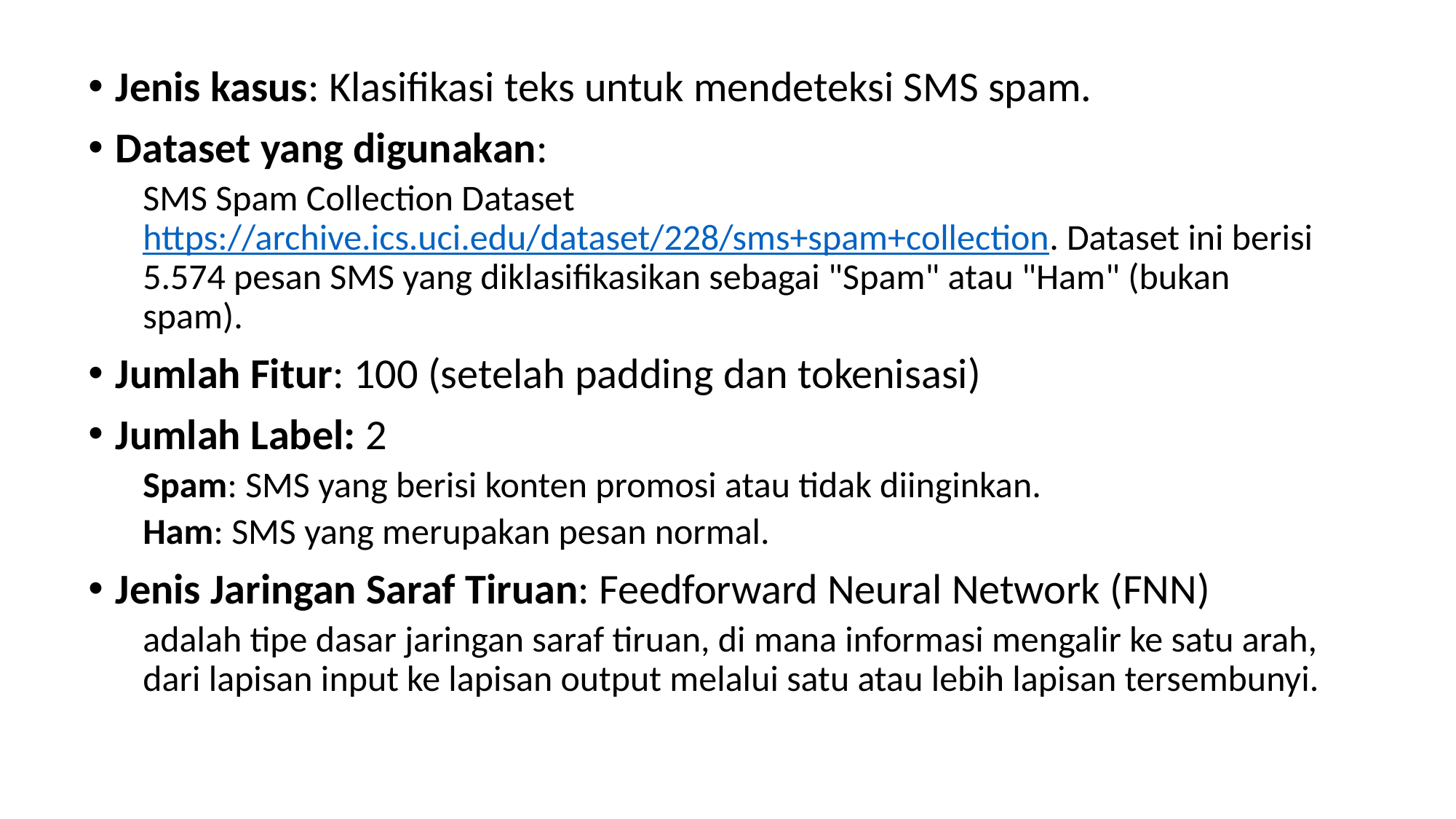

Jenis kasus: Klasifikasi teks untuk mendeteksi SMS spam.
Dataset yang digunakan:
SMS Spam Collection Dataset https://archive.ics.uci.edu/dataset/228/sms+spam+collection. Dataset ini berisi 5.574 pesan SMS yang diklasifikasikan sebagai "Spam" atau "Ham" (bukan spam).
Jumlah Fitur: 100 (setelah padding dan tokenisasi)
Jumlah Label: 2
Spam: SMS yang berisi konten promosi atau tidak diinginkan.
Ham: SMS yang merupakan pesan normal.
Jenis Jaringan Saraf Tiruan: Feedforward Neural Network (FNN)
adalah tipe dasar jaringan saraf tiruan, di mana informasi mengalir ke satu arah, dari lapisan input ke lapisan output melalui satu atau lebih lapisan tersembunyi.